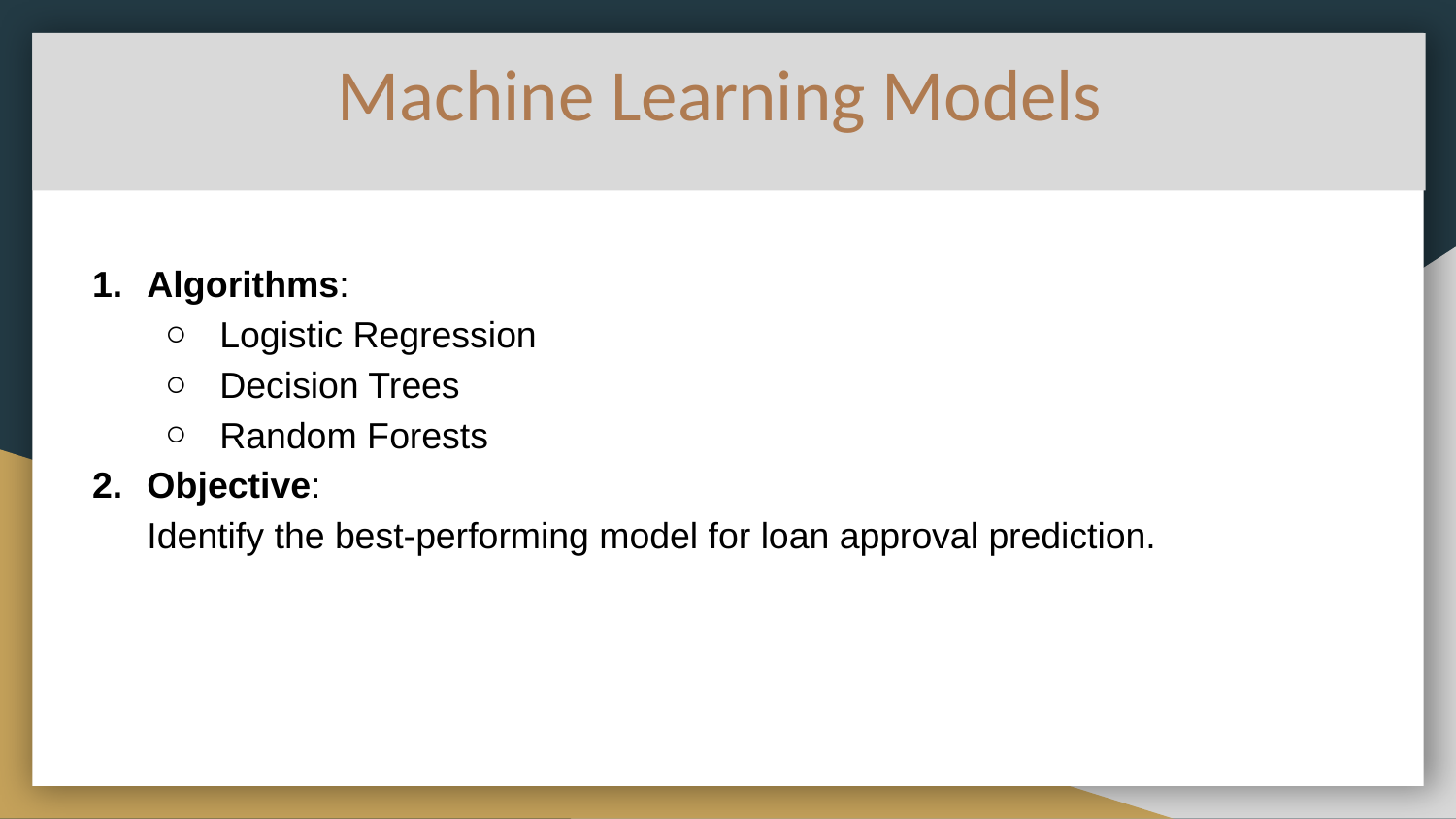

# Machine Learning Models
Algorithms:
Logistic Regression
Decision Trees
Random Forests
Objective:
Identify the best-performing model for loan approval prediction.